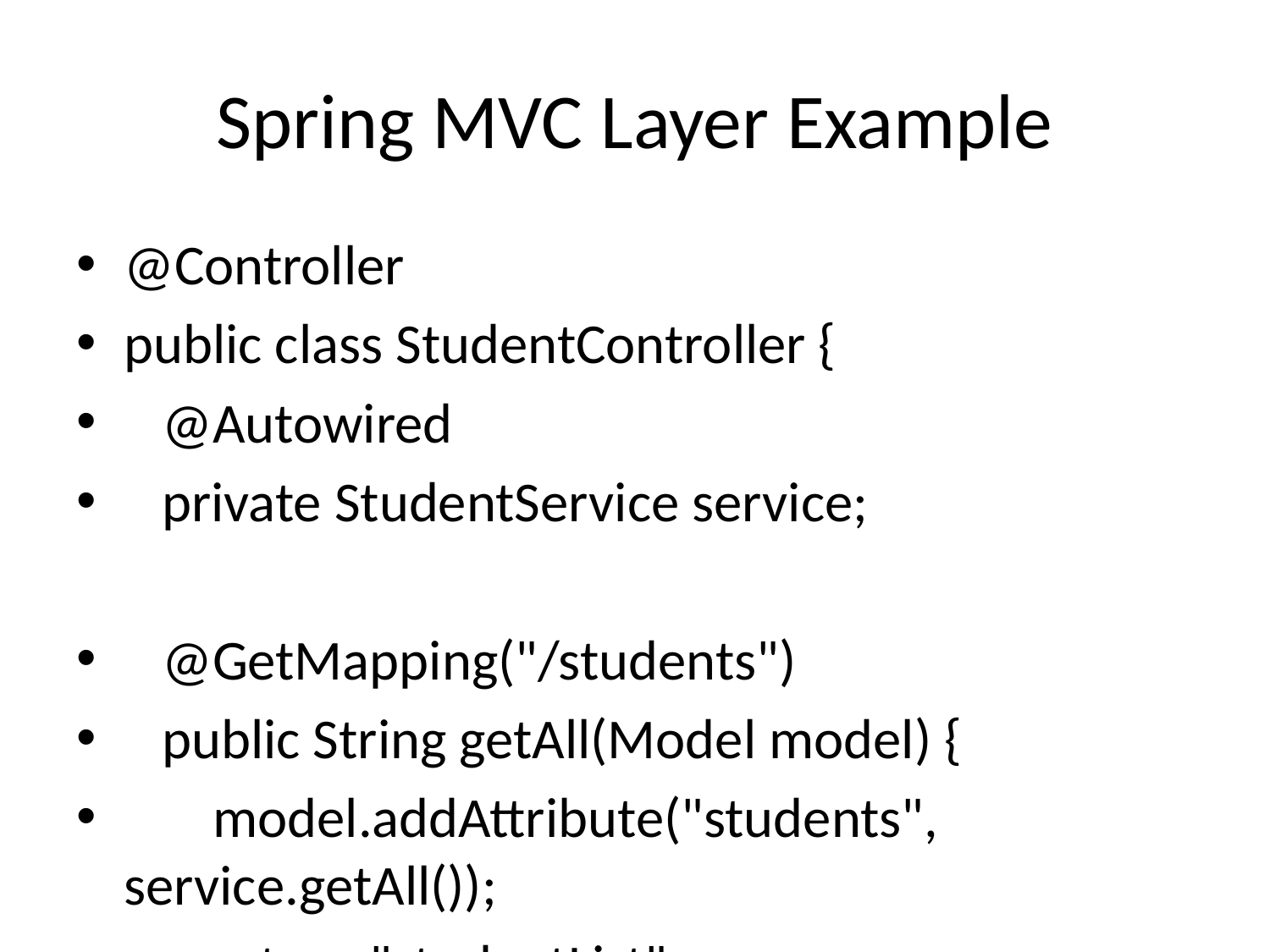

# Spring MVC Layer Example
@Controller
public class StudentController {
   @Autowired
   private StudentService service;

   @GetMapping("/students")
   public String getAll(Model model) {
       model.addAttribute("students", service.getAll());
       return "studentList";
   }
}